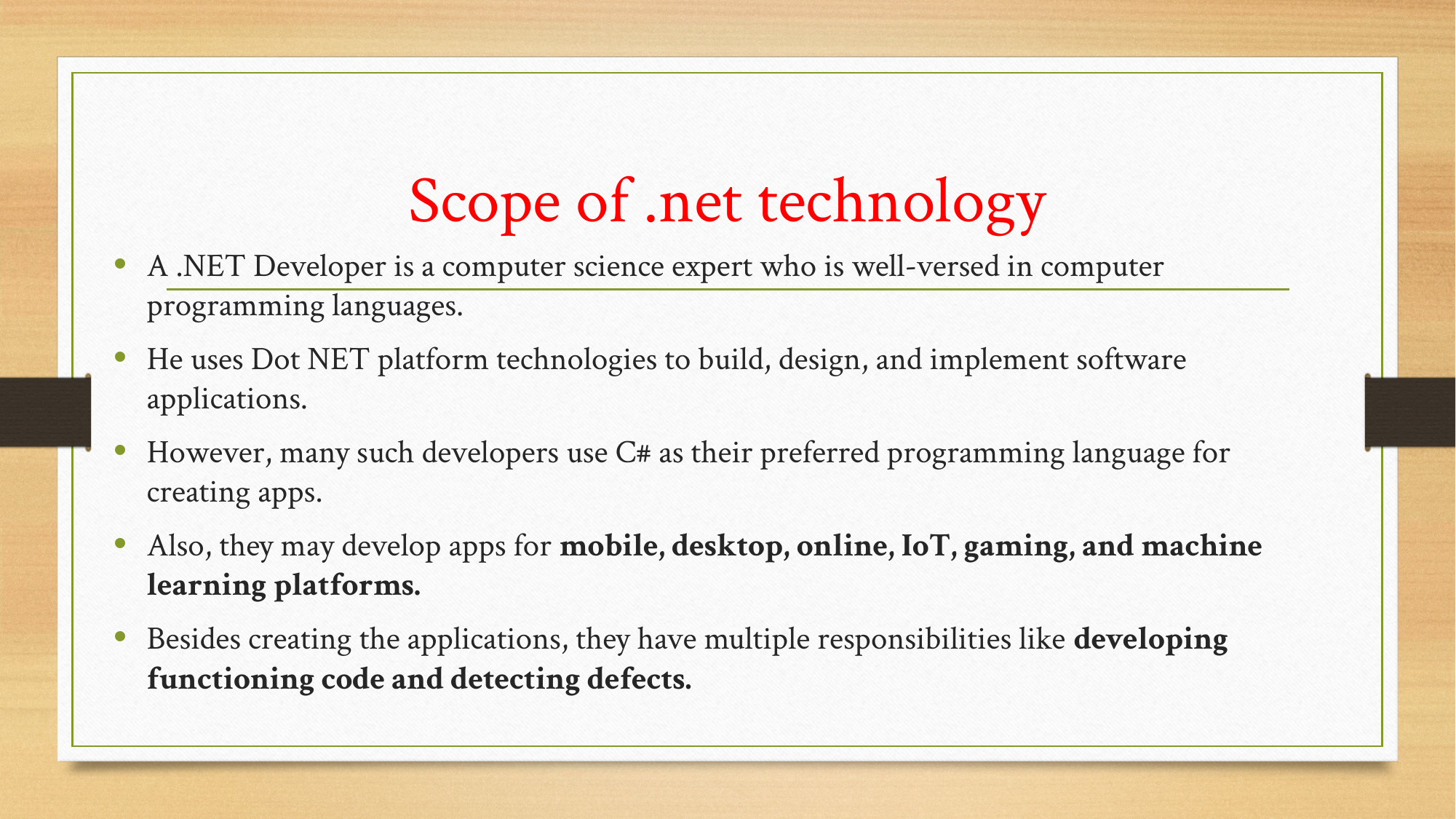

# Scope of .net technology
A .NET Developer is a computer science expert who is well-versed in computer programming languages.
He uses Dot NET platform technologies to build, design, and implement software applications.
However, many such developers use C# as their preferred programming language for creating apps.
Also, they may develop apps for mobile, desktop, online, IoT, gaming, and machine learning platforms.
Besides creating the applications, they have multiple responsibilities like developing functioning code and detecting defects.